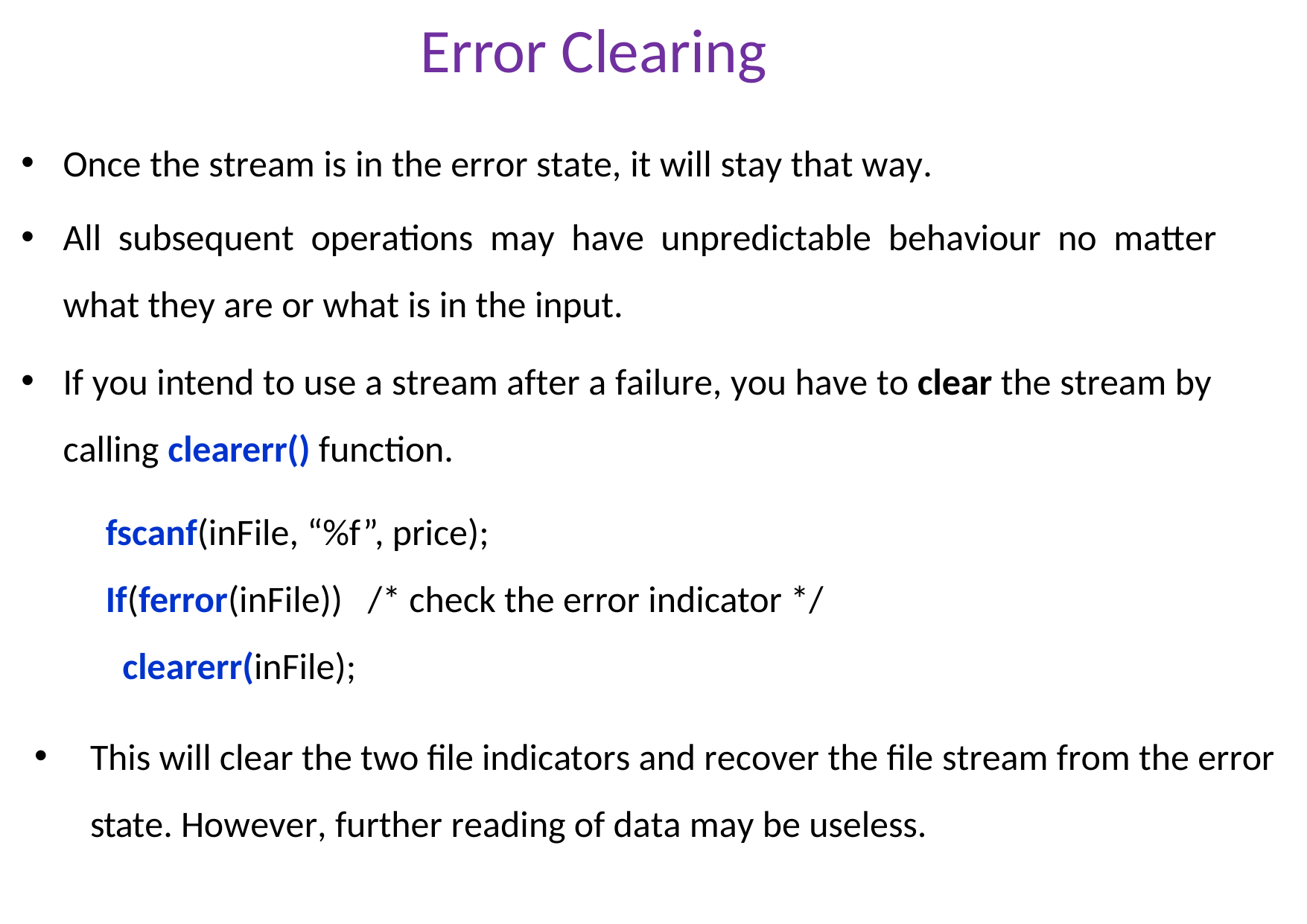

# Error Clearing
Once the stream is in the error state, it will stay that way.
All  subsequent  operations  may  have  unpredictable  behaviour  no  matter      what they are or what is in the input.
If you intend to use a stream after a failure, you have to clear the stream by     calling clearerr() function.
fscanf(inFile, “%f”, price);
If(ferror(inFile))   /* check the error indicator */
  clearerr(inFile);
This will clear the two file indicators and recover the file stream from the error state. However, further reading of data may be useless.